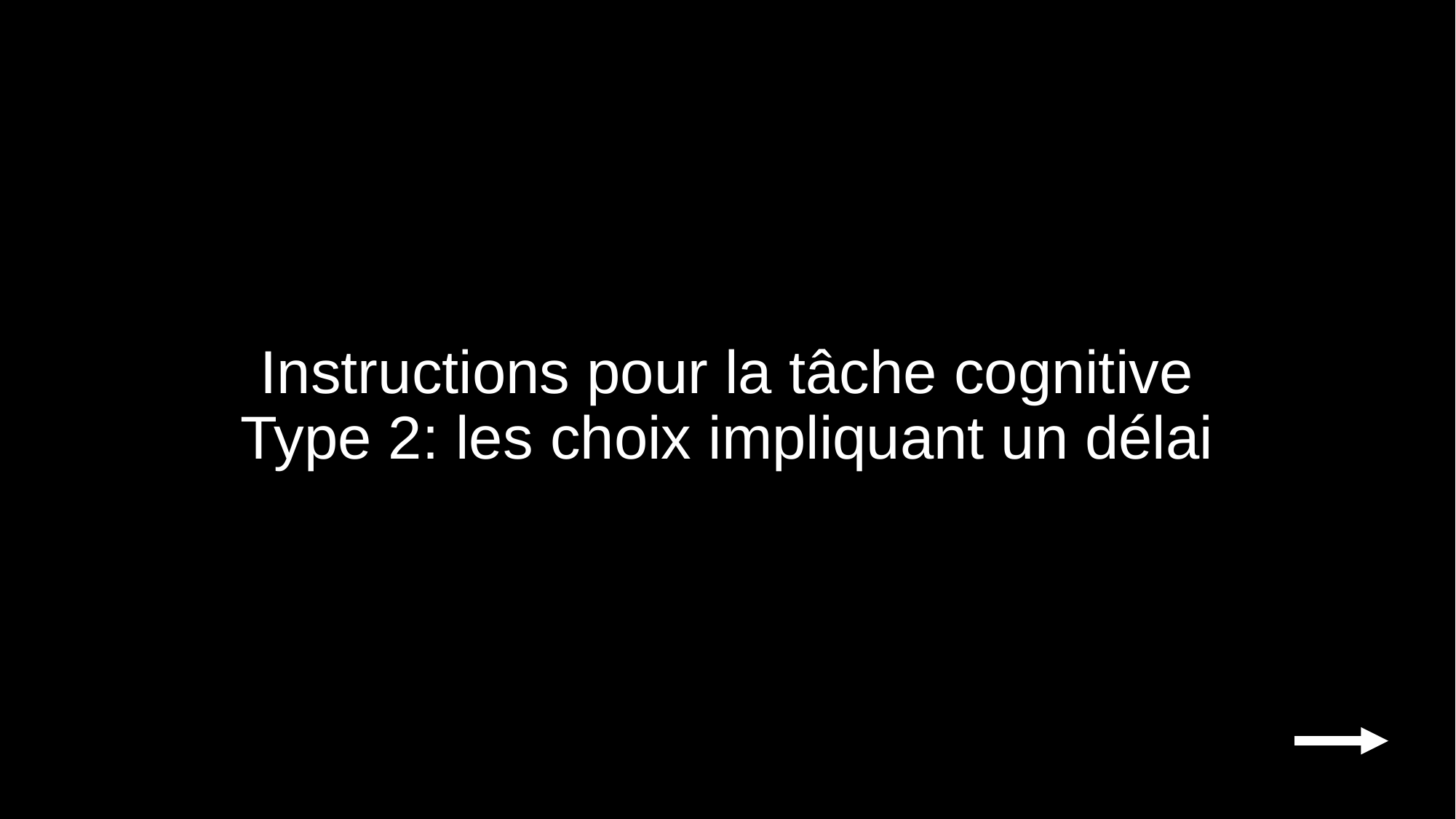

Instructions pour la tâche cognitive
Type 2: les choix impliquant un délai